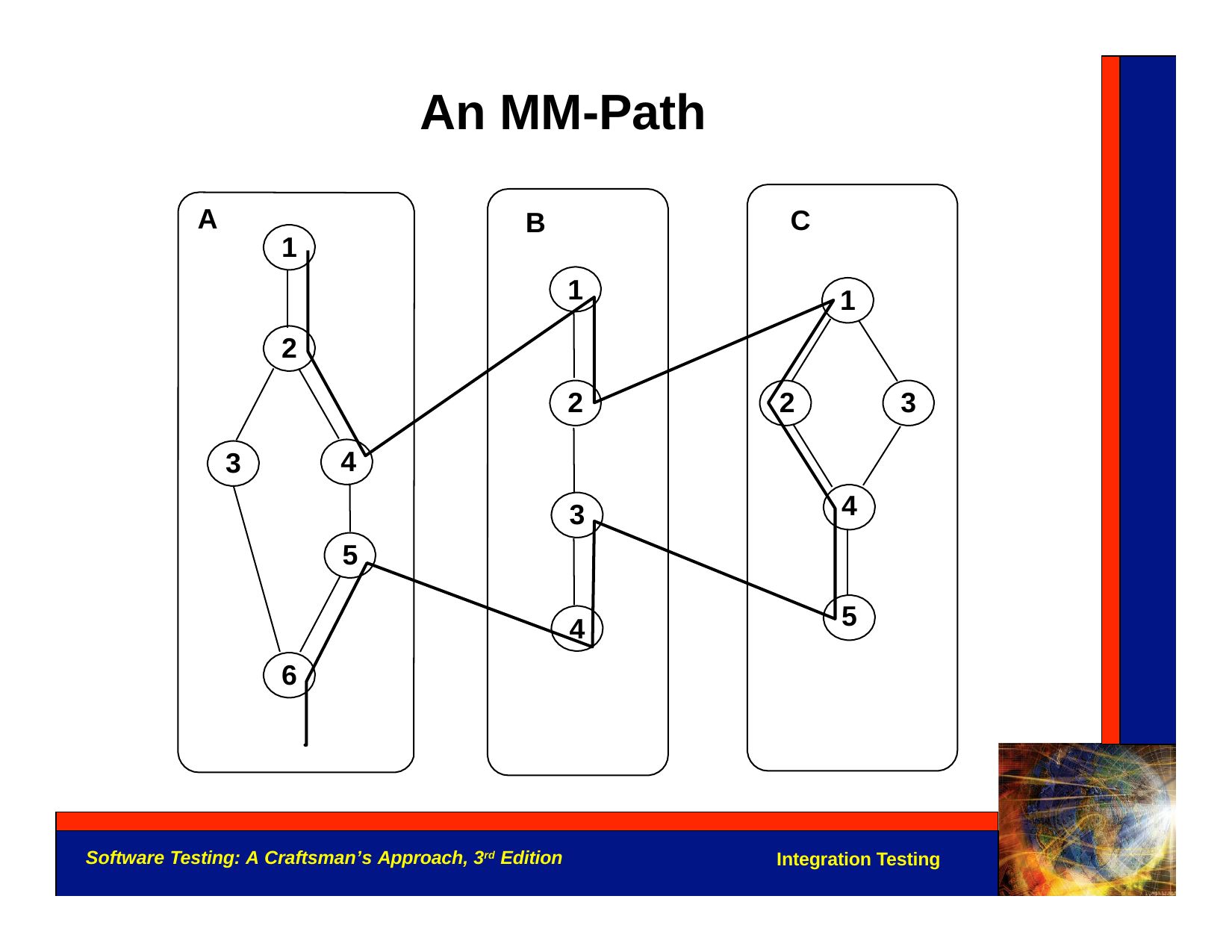

An MM-Path

A
C
B

1

1

1

2

2
2
3

4
3

4

3

5

5

4

6
Software Testing: A Craftsman’s Approach, 3rd  Edition
Integration Testing